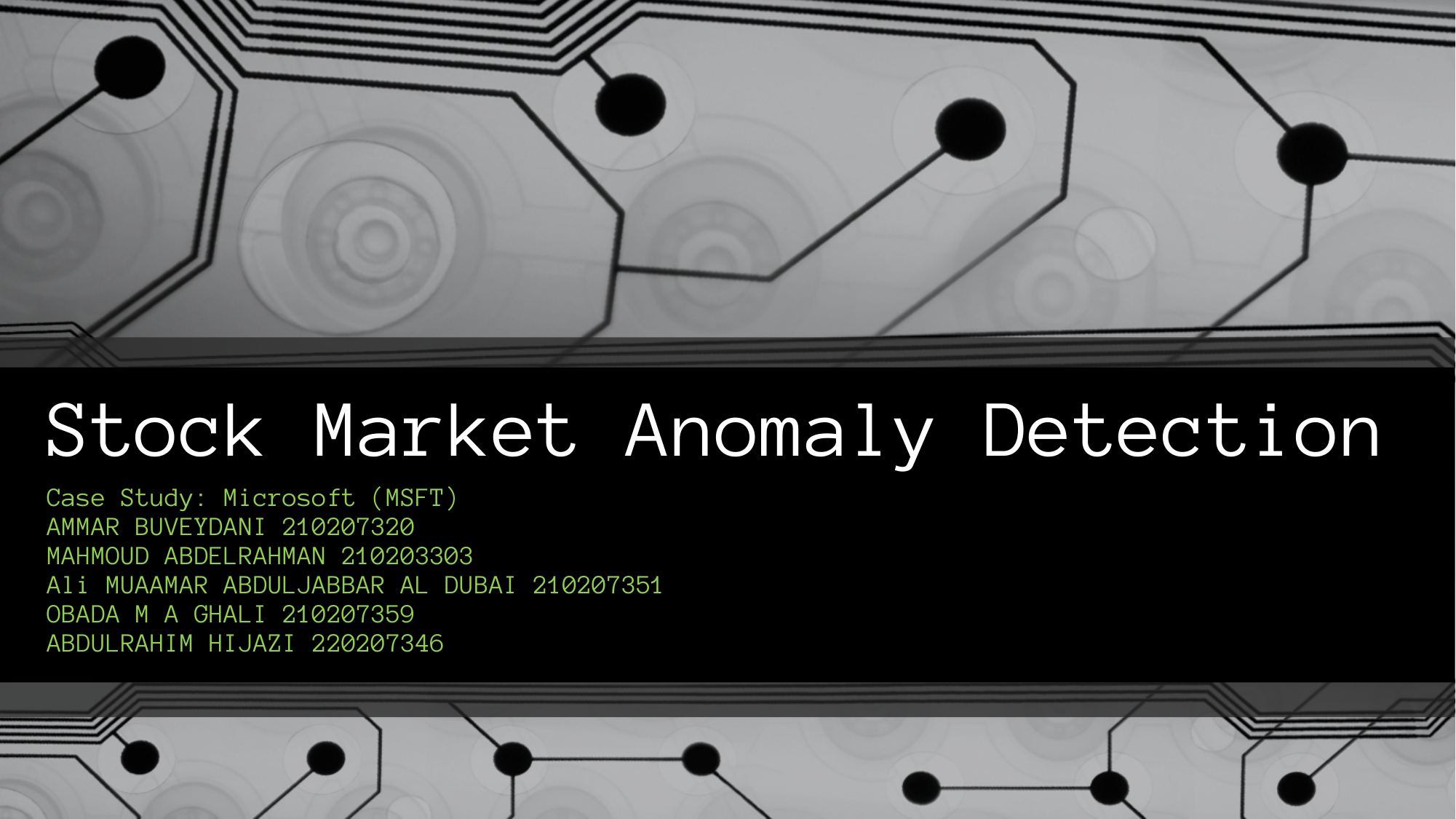

# Stock Market Anomaly Detection
Case Study: Microsoft (MSFT)
AMMAR BUVEYDANI 210207320
MAHMOUD ABDELRAHMAN 210203303
Ali MUAAMAR ABDULJABBAR AL DUBAI 210207351
OBADA M A GHALI 210207359
ABDULRAHIM HIJAZI 220207346